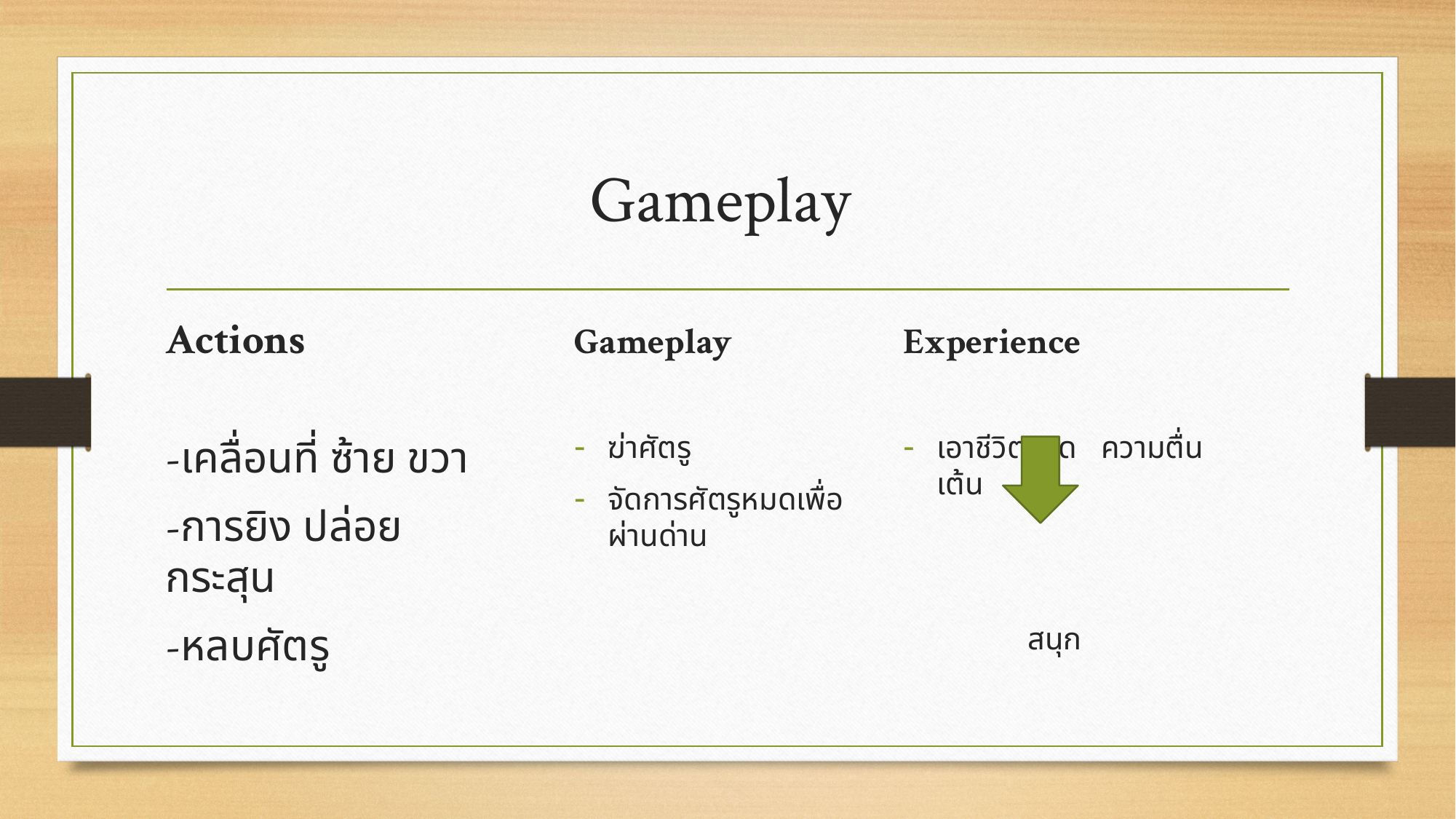

# Gameplay
Actions
-เคลื่อนที่ ซ้าย ขวา
-การยิง ปล่อยกระสุน
-หลบศัตรู
Gameplay
ฆ่าศัตรู
จัดการศัตรูหมดเพื่อผ่านด่าน

Experience
เอาชีวิตรอด   ความตื่นเต้น

  สนุก